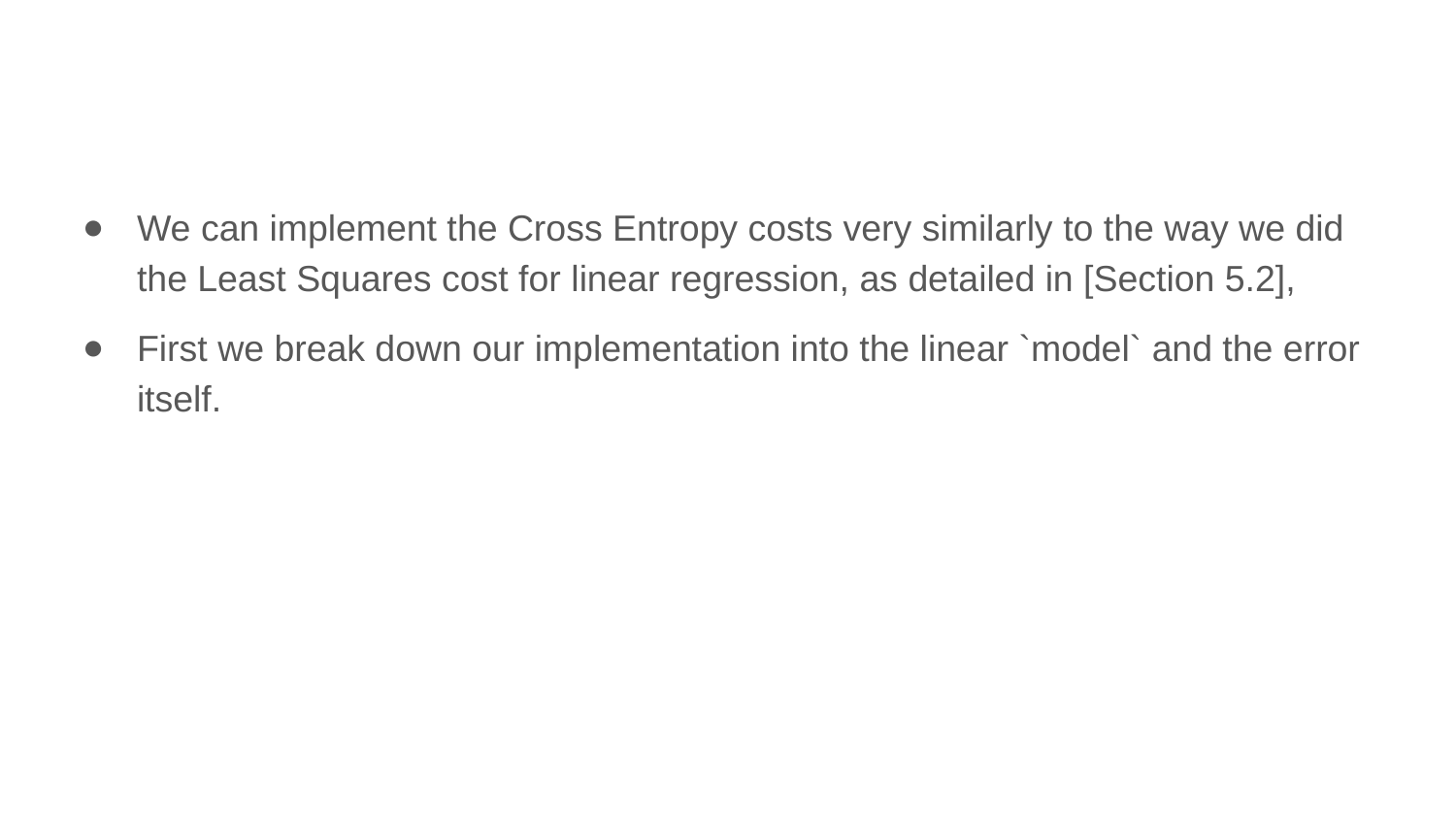

We can implement the Cross Entropy costs very similarly to the way we did the Least Squares cost for linear regression, as detailed in [Section 5.2],
First we break down our implementation into the linear `model` and the error itself.